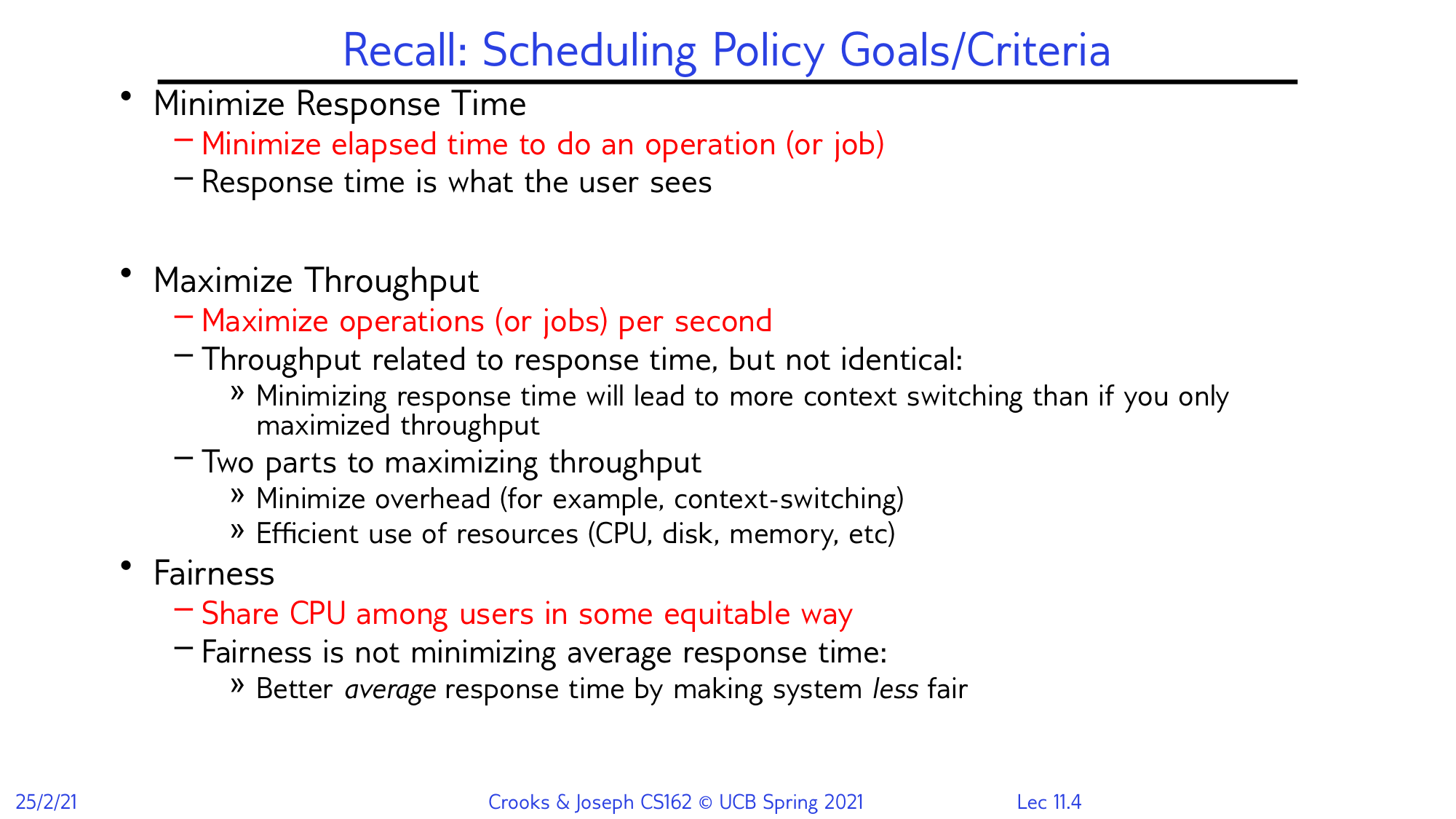

# Recall: Scheduling Policy Goals/Criteria
Minimize Response Time
Minimize elapsed time to do an operation (or job)
Response time is what the user sees

Maximize Throughput
Maximize operations (or jobs) per second
Throughput related to response time, but not identical:
Minimizing response time will lead to more context switching than if you only maximized throughput
Two parts to maximizing throughput
Minimize overhead (for example, context-switching)
Efficient use of resources (CPU, disk, memory, etc)
Fairness
Share CPU among users in some equitable way
Fairness is not minimizing average response time:
Better average response time by making system less fair